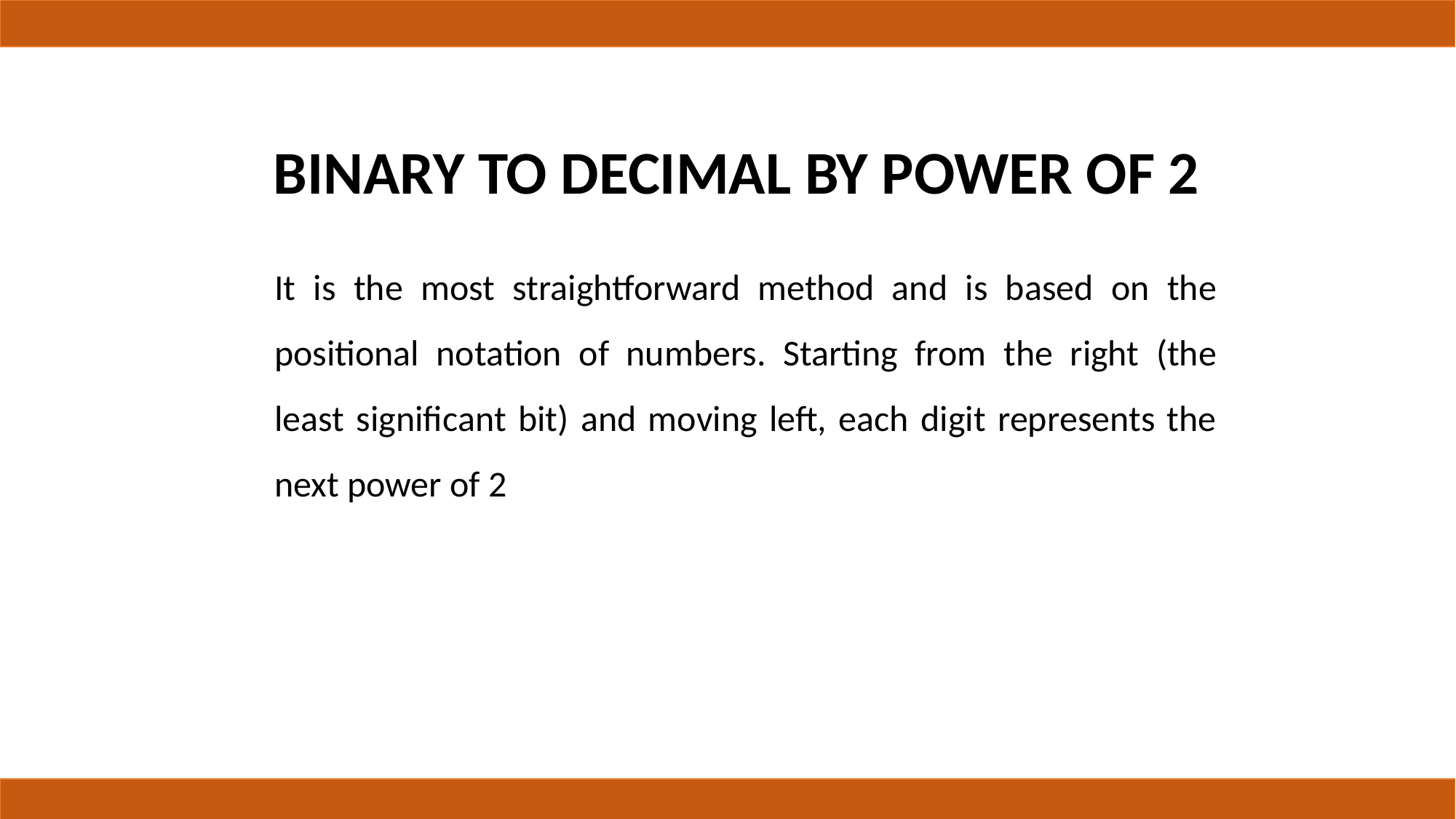

# BINARY TO DECIMAL BY POWER OF 2
It is the most straightforward method and is based on the positional notation of numbers. Starting from the right (the least significant bit) and moving left, each digit represents the next power of 2